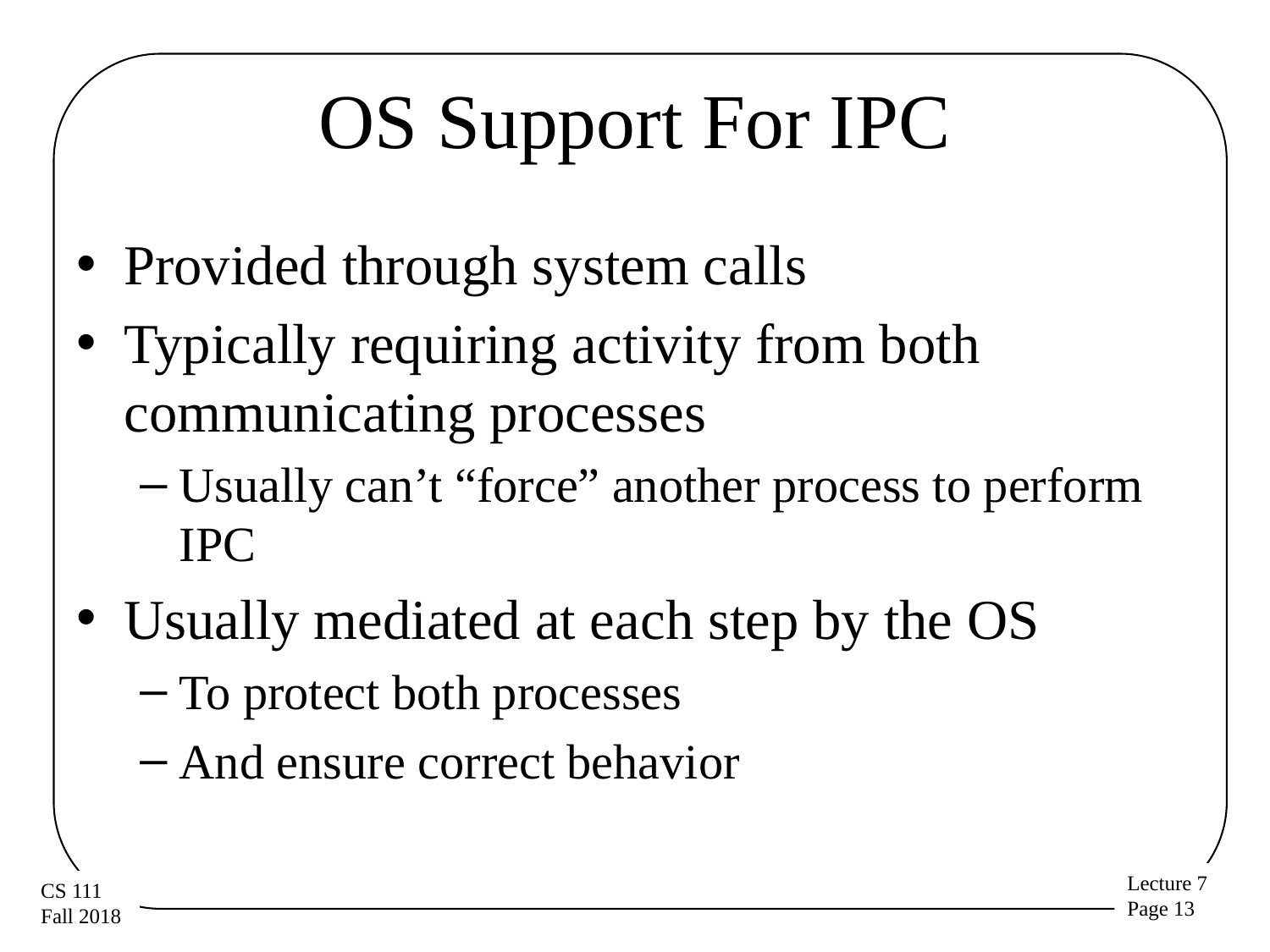

# OS Support For IPC
Provided through system calls
Typically requiring activity from both communicating processes
Usually can’t “force” another process to perform IPC
Usually mediated at each step by the OS
To protect both processes
And ensure correct behavior